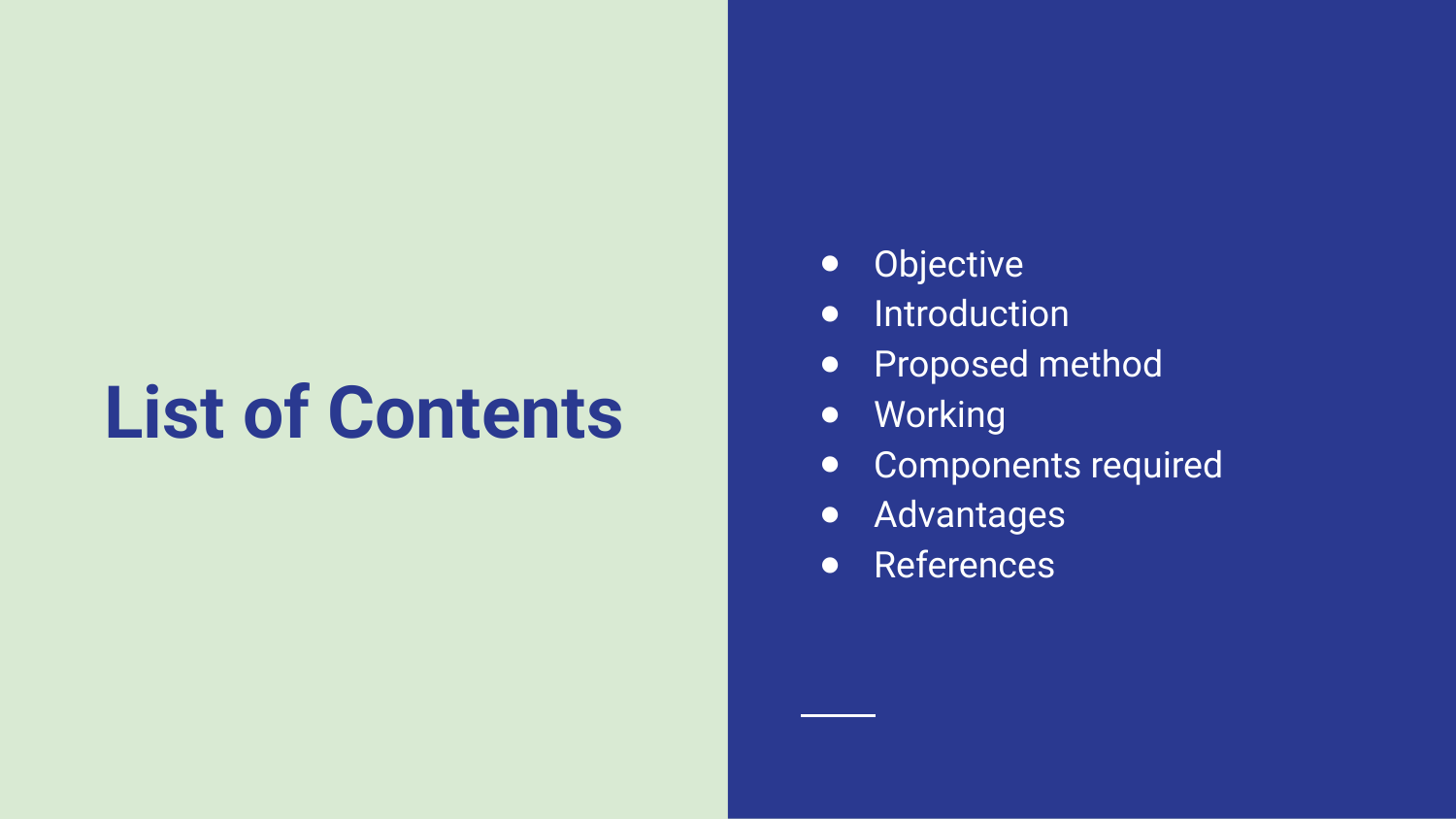

Objective
Introduction
Proposed method
Working
Components required
Advantages
References
# List of Contents